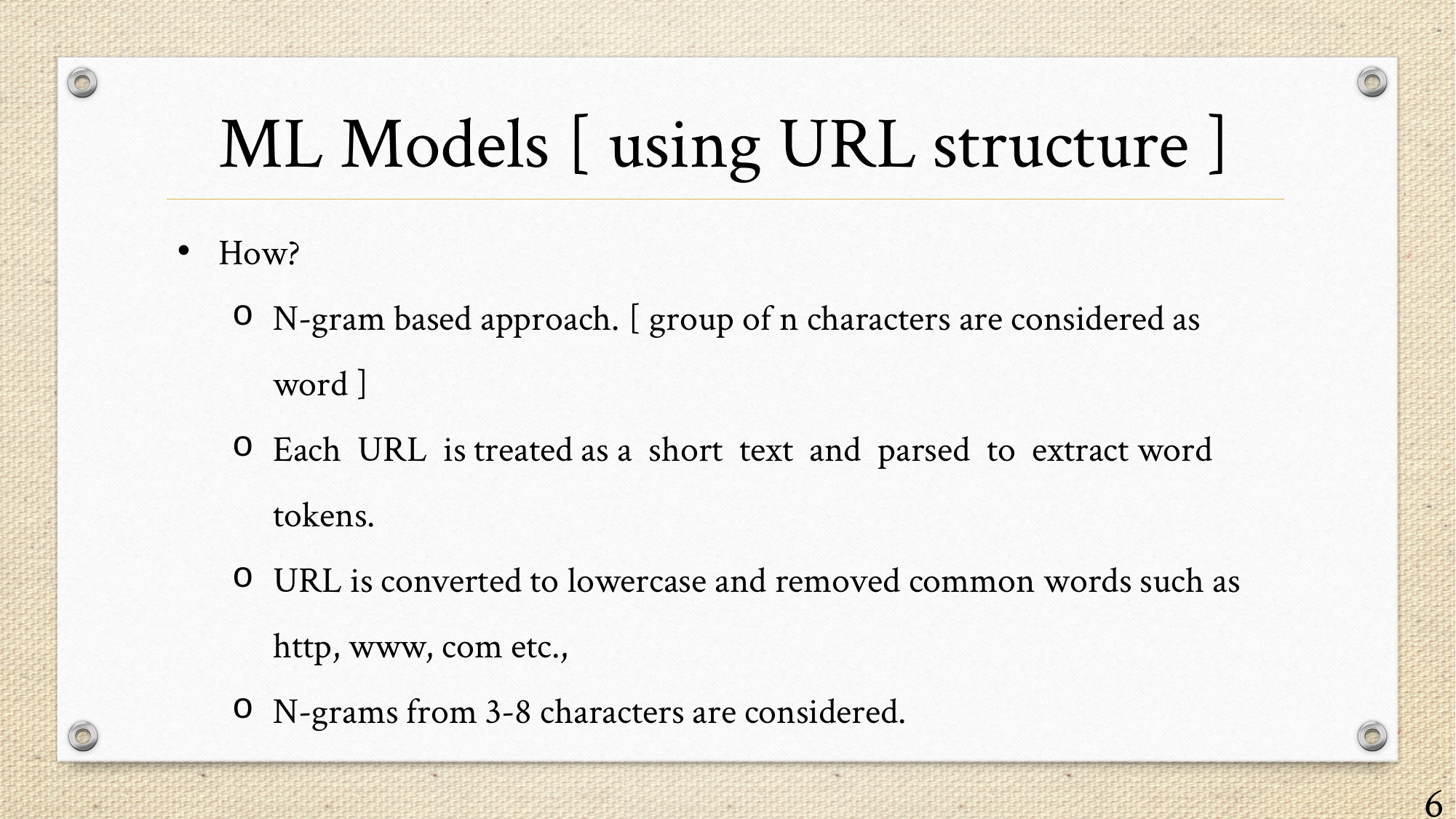

ML Models [ using URL structure ]
How?
N-gram based approach. [ group of n characters are considered as word ]
Each  URL  is treated as a  short  text  and  parsed  to  extract word tokens.
URL is converted to lowercase and removed common words such as http, www, com etc.,
N-grams from 3-8 characters are considered.
6